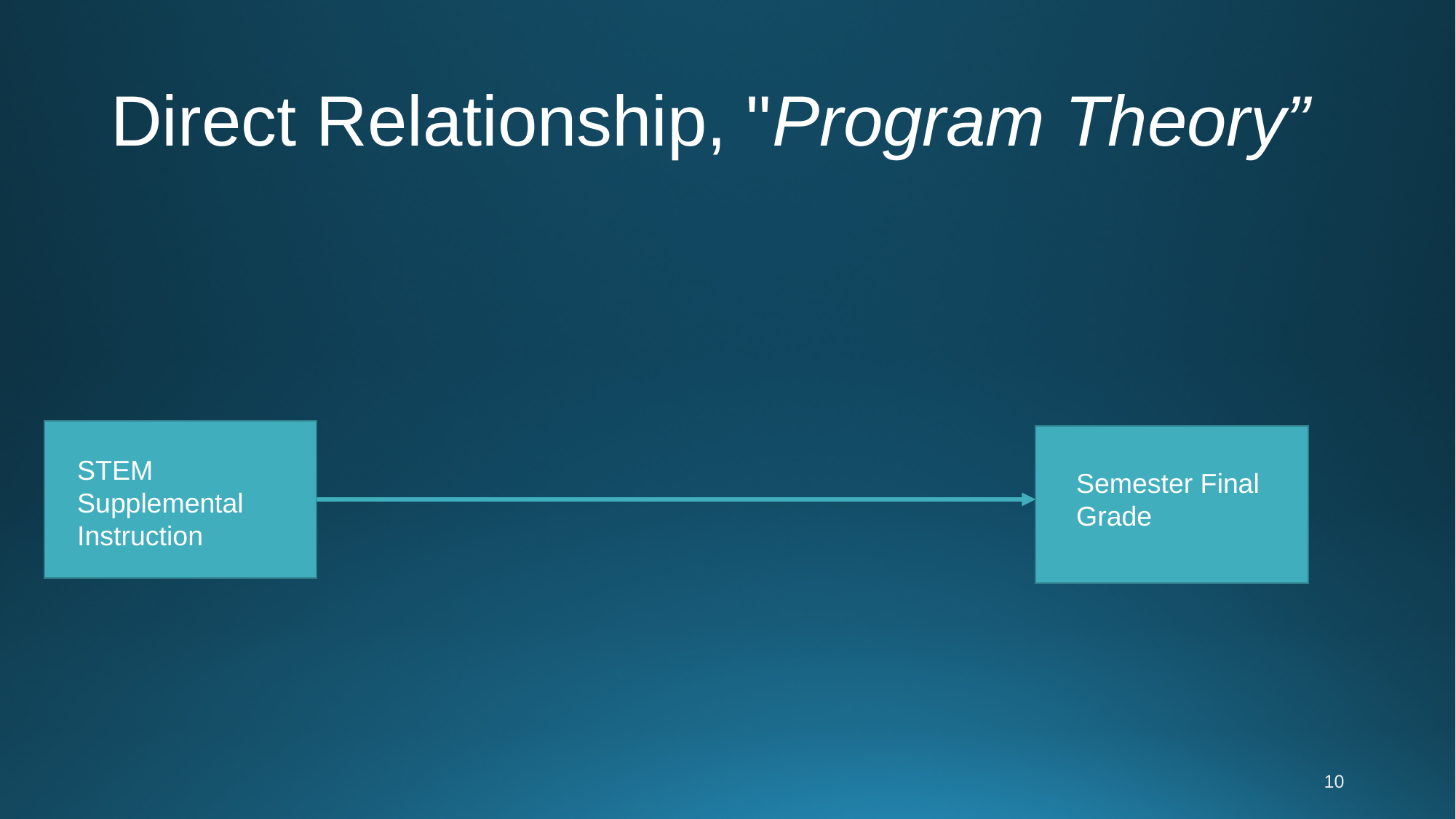

# Direct Relationship, "Program Theory”

STEM Supplemental Instruction
Semester Final Grade
10